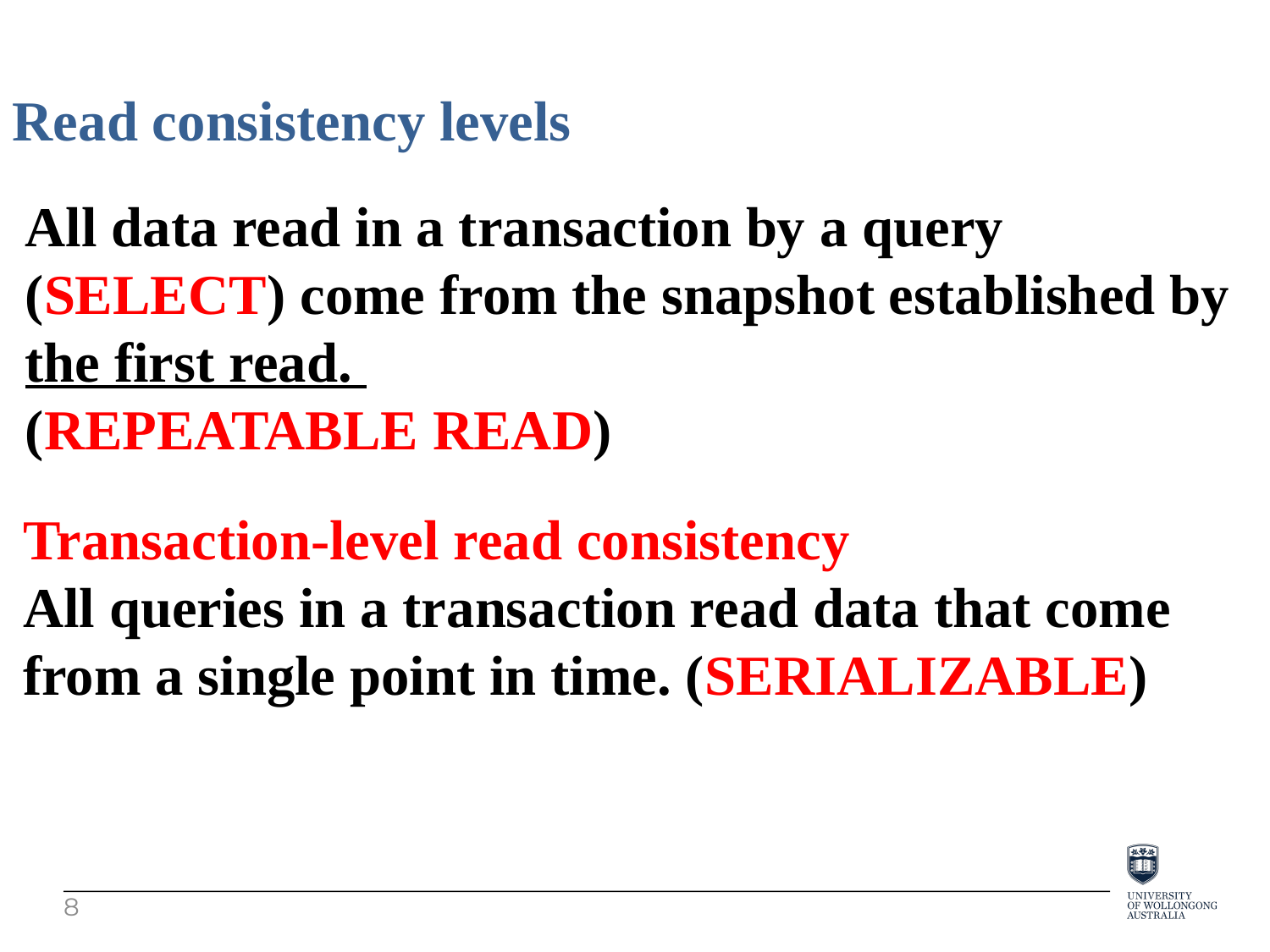

Read consistency levels
All data read in a transaction by a query (SELECT) come from the snapshot established by the first read.
(REPEATABLE READ)
Transaction-level read consistency
All queries in a transaction read data that come from a single point in time. (SERIALIZABLE)
8